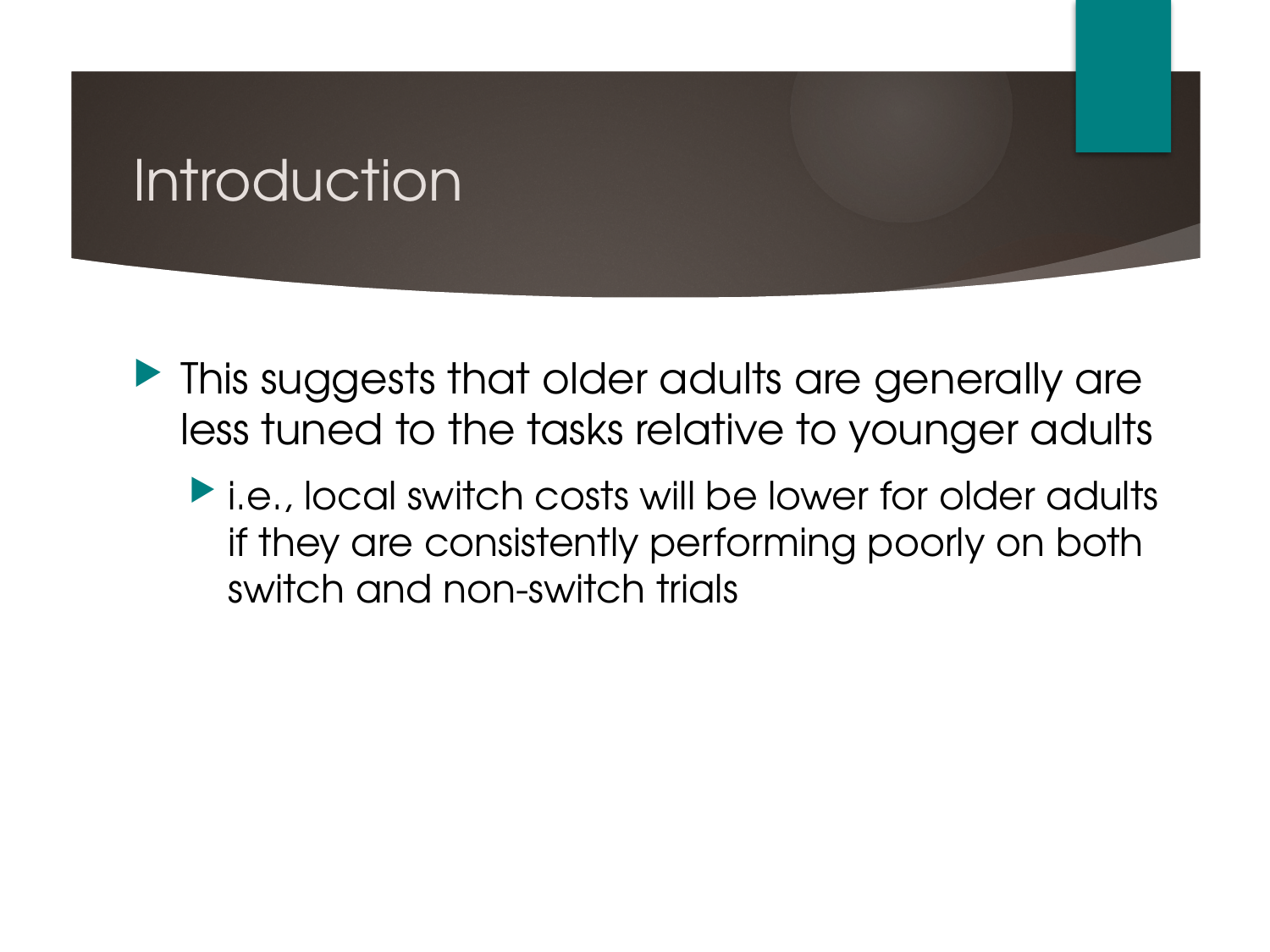

# Introduction
This suggests that older adults are generally are less tuned to the tasks relative to younger adults
i.e., local switch costs will be lower for older adults if they are consistently performing poorly on both switch and non-switch trials